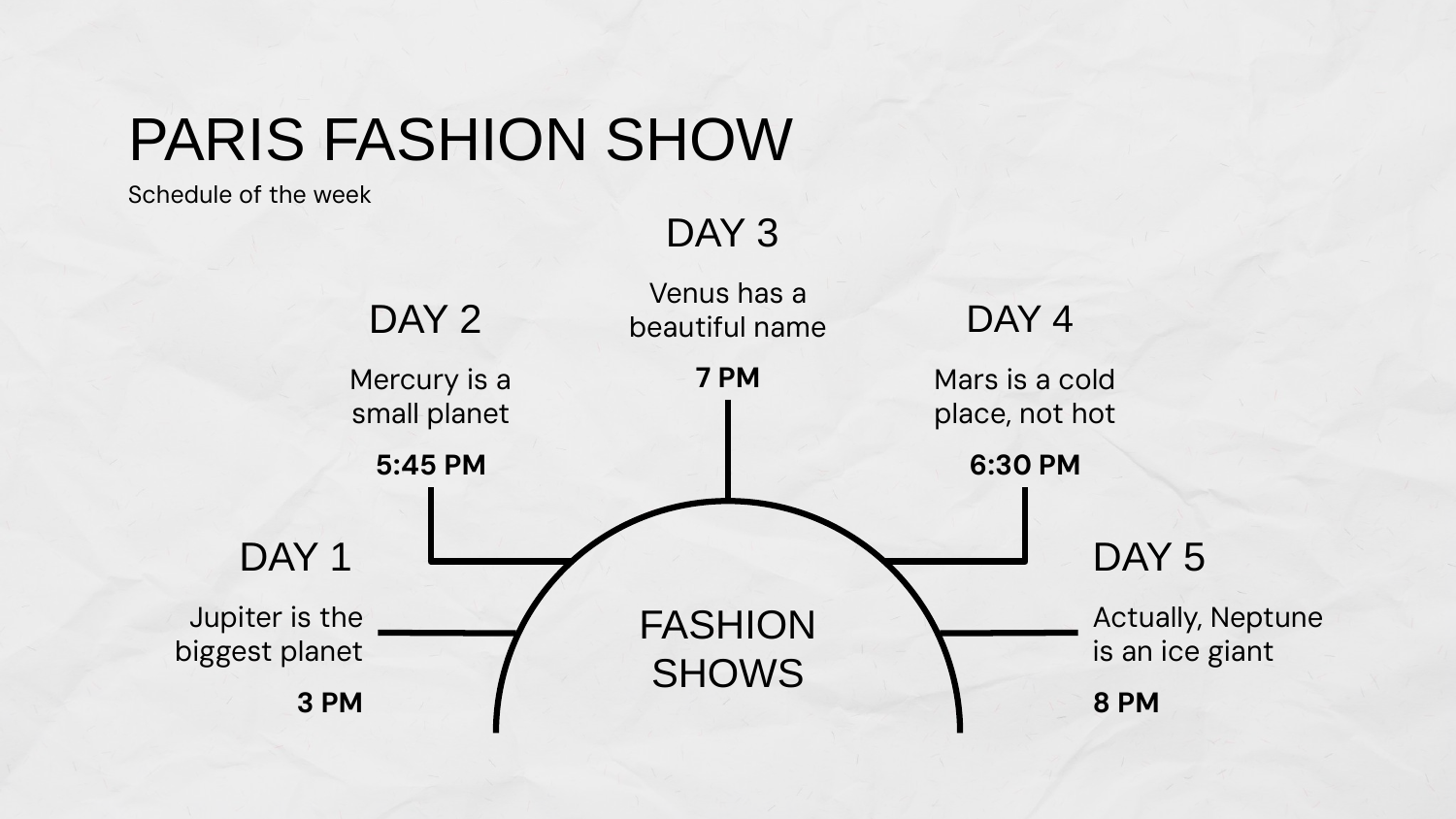

# PARIS FASHION SHOW
Schedule of the week
DAY 3
Venus has a beautiful name
7 PM
DAY 2
Mercury is a small planet
5:45 PM
DAY 4
Mars is a cold place, not hot
6:30 PM

FASHION SHOWS
DAY 1
Jupiter is the biggest planet
3 PM
DAY 5
Actually, Neptune is an ice giant
8 PM